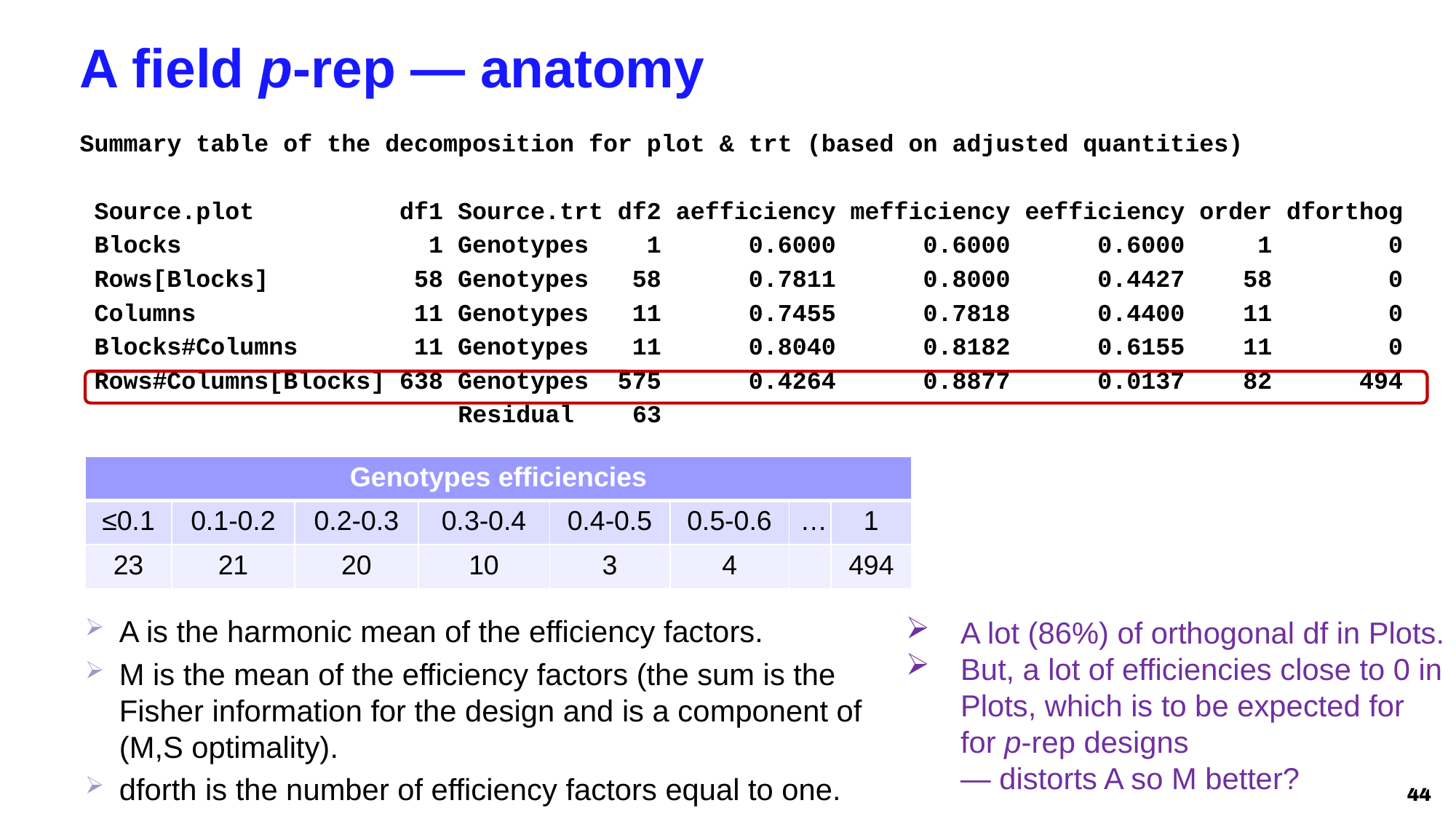

# A field p-rep — anatomy
Summary table of the decomposition for plot & trt (based on adjusted quantities)

 Source.plot          df1 Source.trt df2 aefficiency mefficiency eefficiency order dforthog
 Blocks                 1 Genotypes    1      0.6000      0.6000      0.6000     1        0
 Rows[Blocks]          58 Genotypes   58      0.7811      0.8000      0.4427    58        0
 Columns               11 Genotypes   11      0.7455      0.7818      0.4400    11        0
 Blocks#Columns        11 Genotypes   11      0.8040      0.8182      0.6155    11        0
 Rows#Columns[Blocks] 638 Genotypes  575      0.4264      0.8877      0.0137    82      494
                          Residual    63

| Genotypes efficiencies |  |  |  |  |  |  |  |
| --- | --- | --- | --- | --- | --- | --- | --- |
| ≤0.1 | 0.1-0.2 | 0.2-0.3 | 0.3-0.4 | 0.4-0.5 | 0.5-0.6 | … | 1 |
| 23 | 21 | 20 | 10 | 3 | 4 |  | 494 |
A is the harmonic mean of the efficiency factors.
M is the mean of the efficiency factors (the sum is the Fisher information for the design and is a component of (M,S optimality).
dforth is the number of efficiency factors equal to one.
A lot (86%) of orthogonal df in Plots.
But, a lot of efficiencies close to 0 in Plots, which is to be expected for for p-rep designs
— distorts A so M better?
44